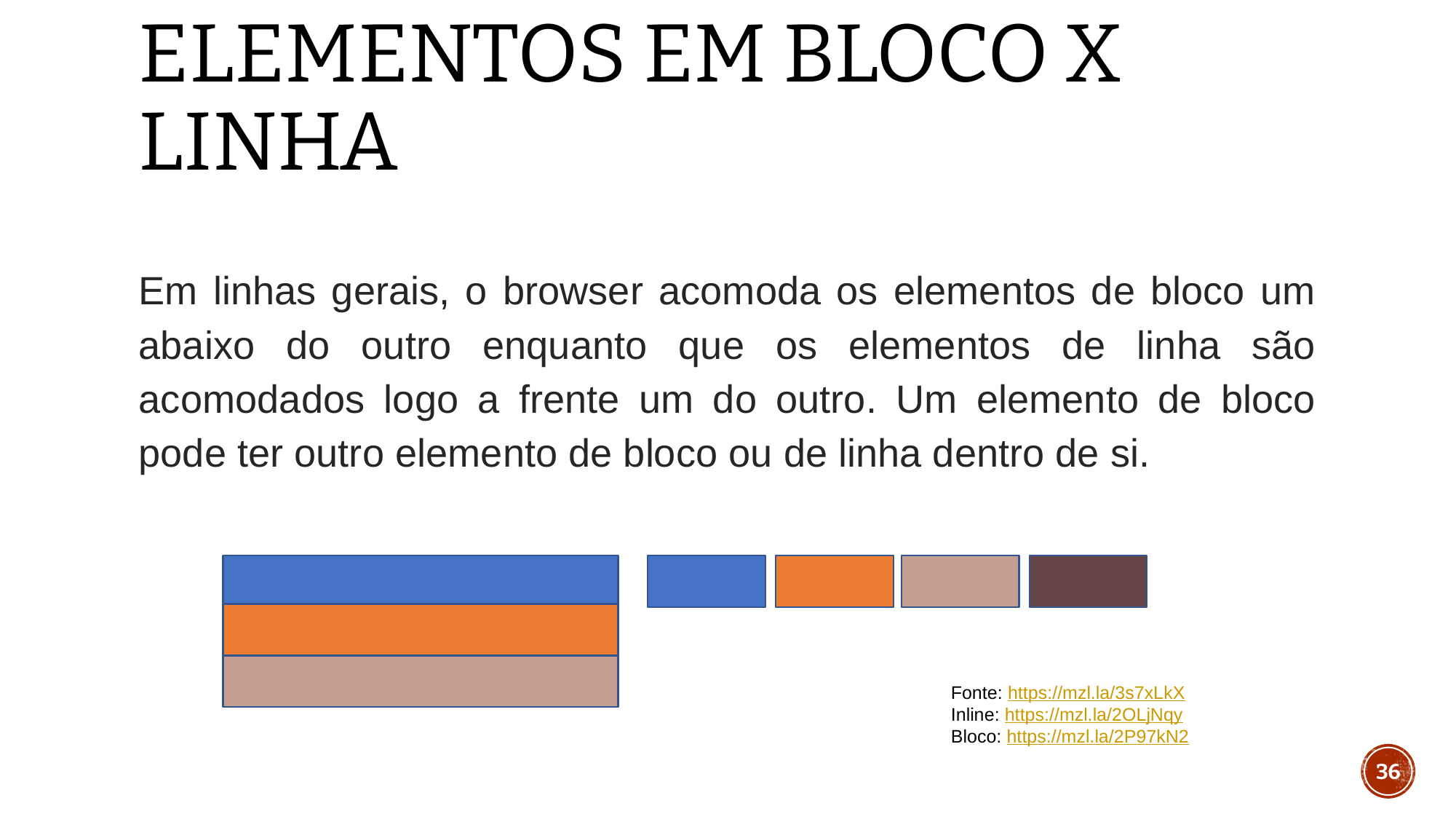

# Elementos em bloco x linha
Em linhas gerais, o browser acomoda os elementos de bloco um abaixo do outro enquanto que os elementos de linha são acomodados logo a frente um do outro. Um elemento de bloco pode ter outro elemento de bloco ou de linha dentro de si.

Fonte: https://mzl.la/3s7xLkX
Inline: https://mzl.la/2OLjNqy
Bloco: https://mzl.la/2P97kN2

36